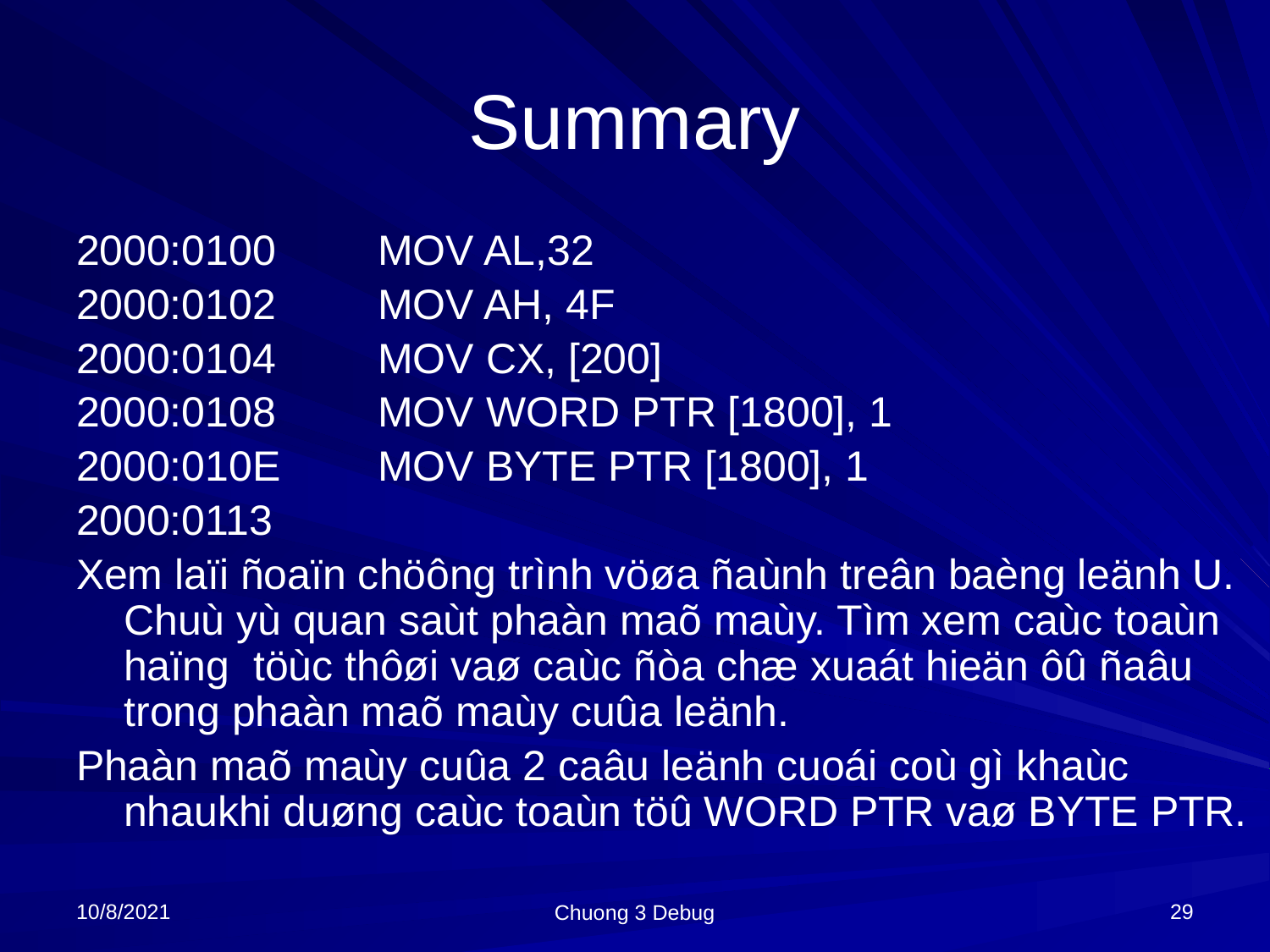

# Summary
2000:0100	MOV AL,32
2000:0102	MOV AH, 4F
2000:0104	MOV CX, [200]
2000:0108	MOV WORD PTR [1800], 1
2000:010E	MOV BYTE PTR [1800], 1
2000:0113
Xem laïi ñoaïn chöông trình vöøa ñaùnh treân baèng leänh U. Chuù yù quan saùt phaàn maõ maùy. Tìm xem caùc toaùn haïng  töùc thôøi vaø caùc ñòa chæ xuaát hieän ôû ñaâu trong phaàn maõ maùy cuûa leänh.
Phaàn maõ maùy cuûa 2 caâu leänh cuoái coù gì khaùc nhaukhi duøng caùc toaùn töû WORD PTR vaø BYTE PTR.
10/8/2021
29
Chuong 3 Debug